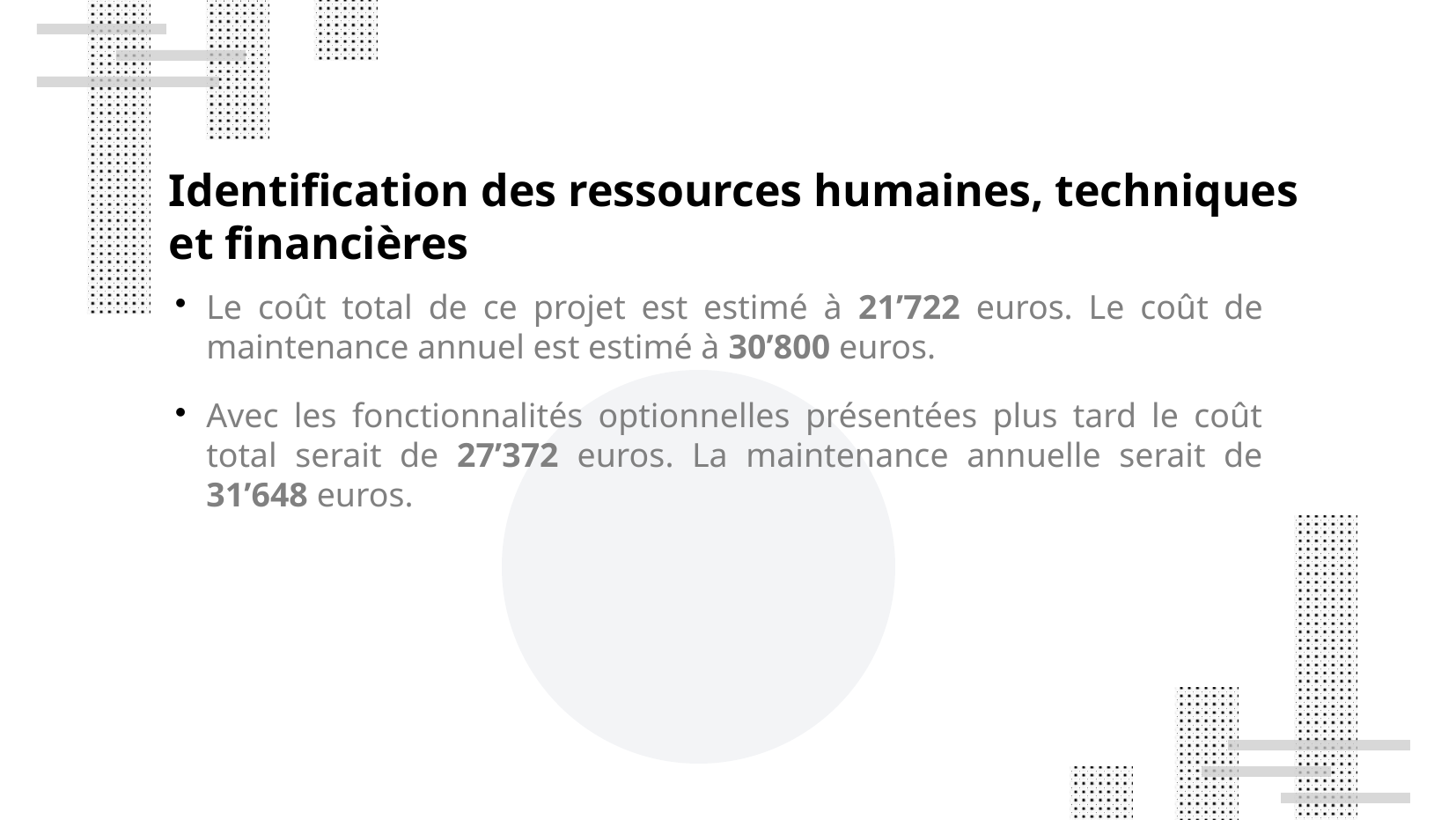

Identification des ressources humaines, techniques et financières
Le coût total de ce projet est estimé à 21’722 euros. Le coût de maintenance annuel est estimé à 30’800 euros.
Avec les fonctionnalités optionnelles présentées plus tard le coût total serait de 27’372 euros. La maintenance annuelle serait de 31’648 euros.